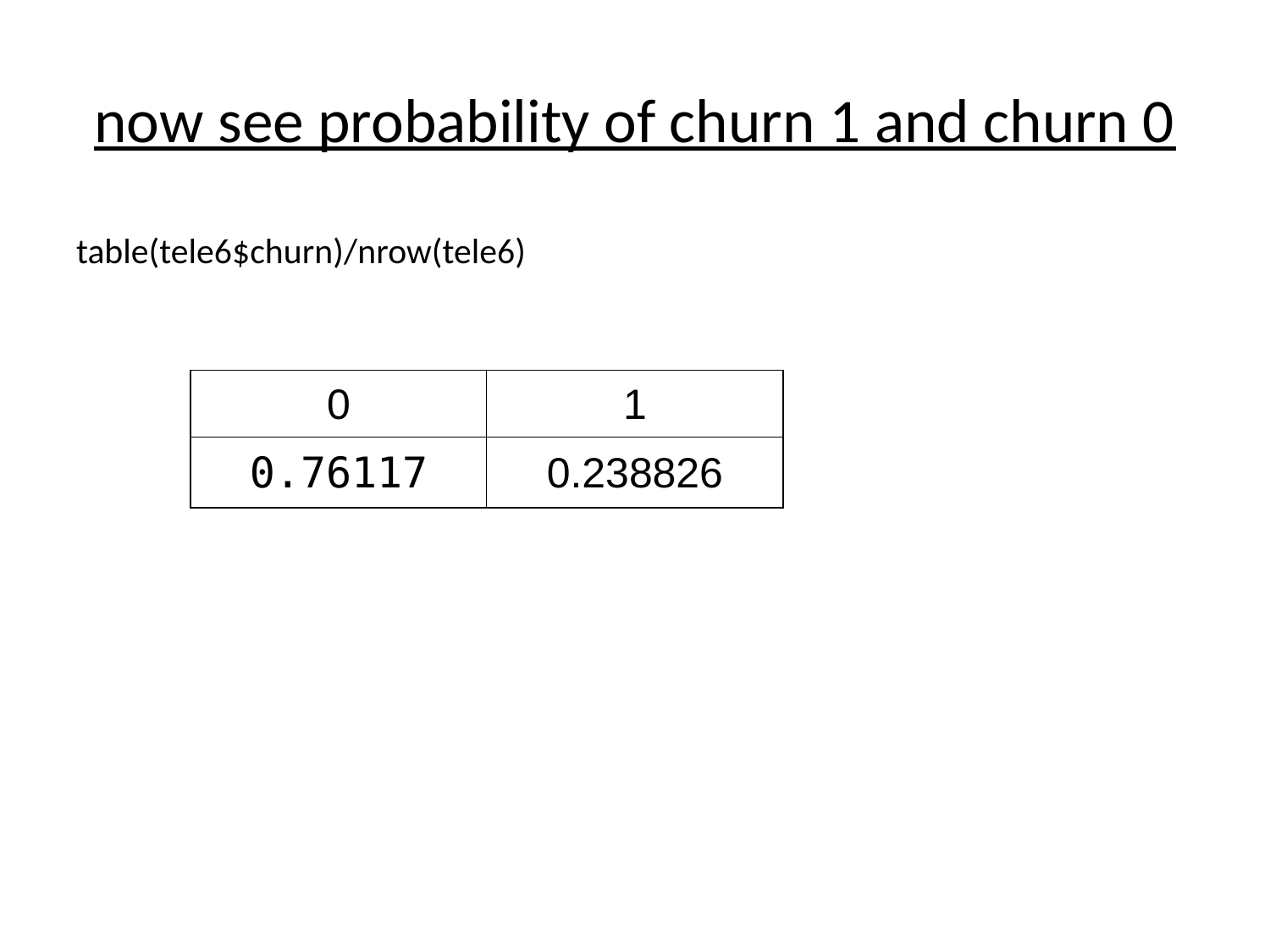

# now see probability of churn 1 and churn 0
table(tele6$churn)/nrow(tele6)

| 0 | 1 |
| --- | --- |
| 0.76117 | 0.238826 |